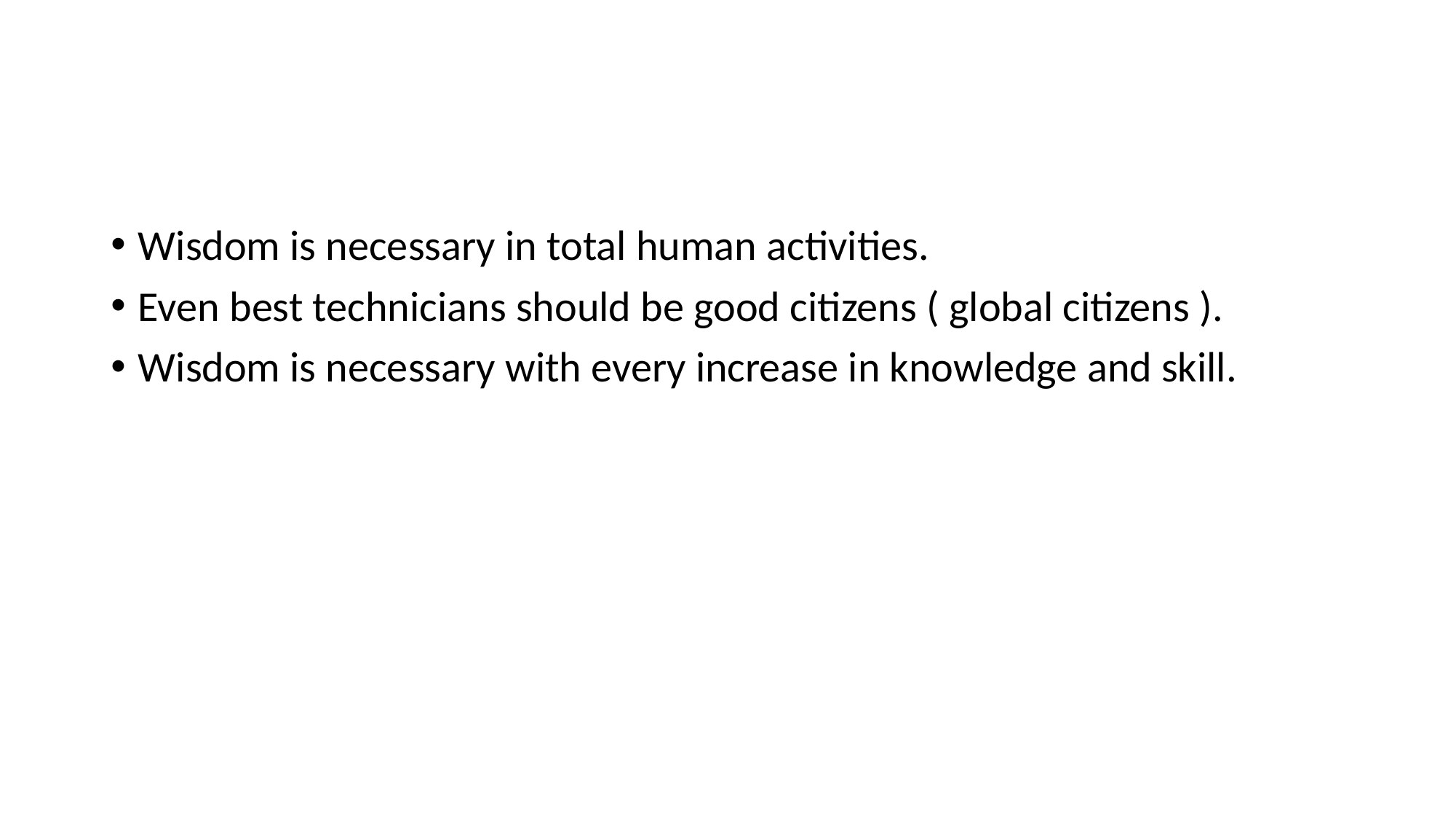

#
Wisdom is necessary in total human activities.
Even best technicians should be good citizens ( global citizens ).
Wisdom is necessary with every increase in knowledge and skill.